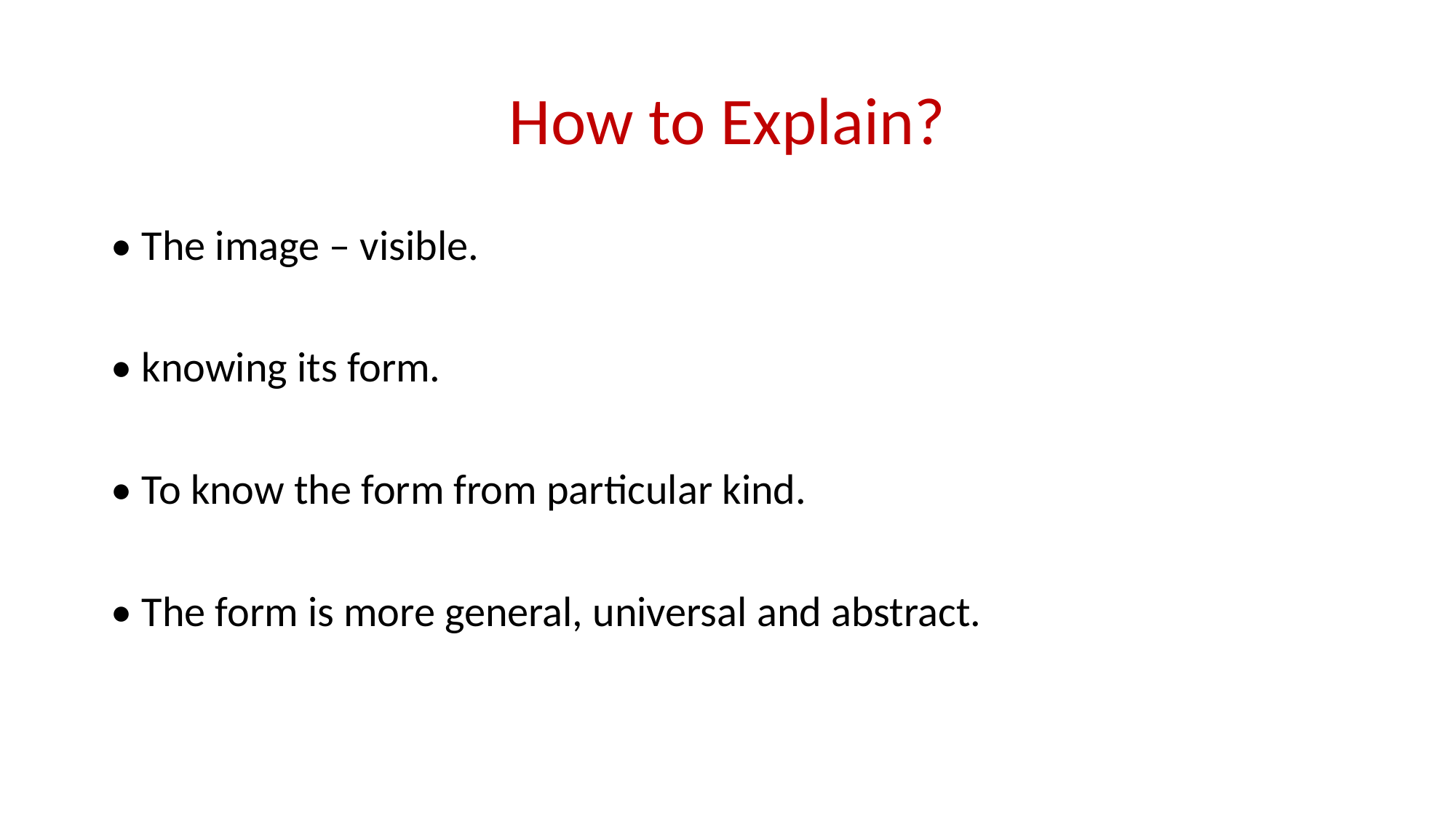

# How to Explain?
• The image – visible.

• knowing its form.

• To know the form from particular kind.

• The form is more general, universal and abstract.